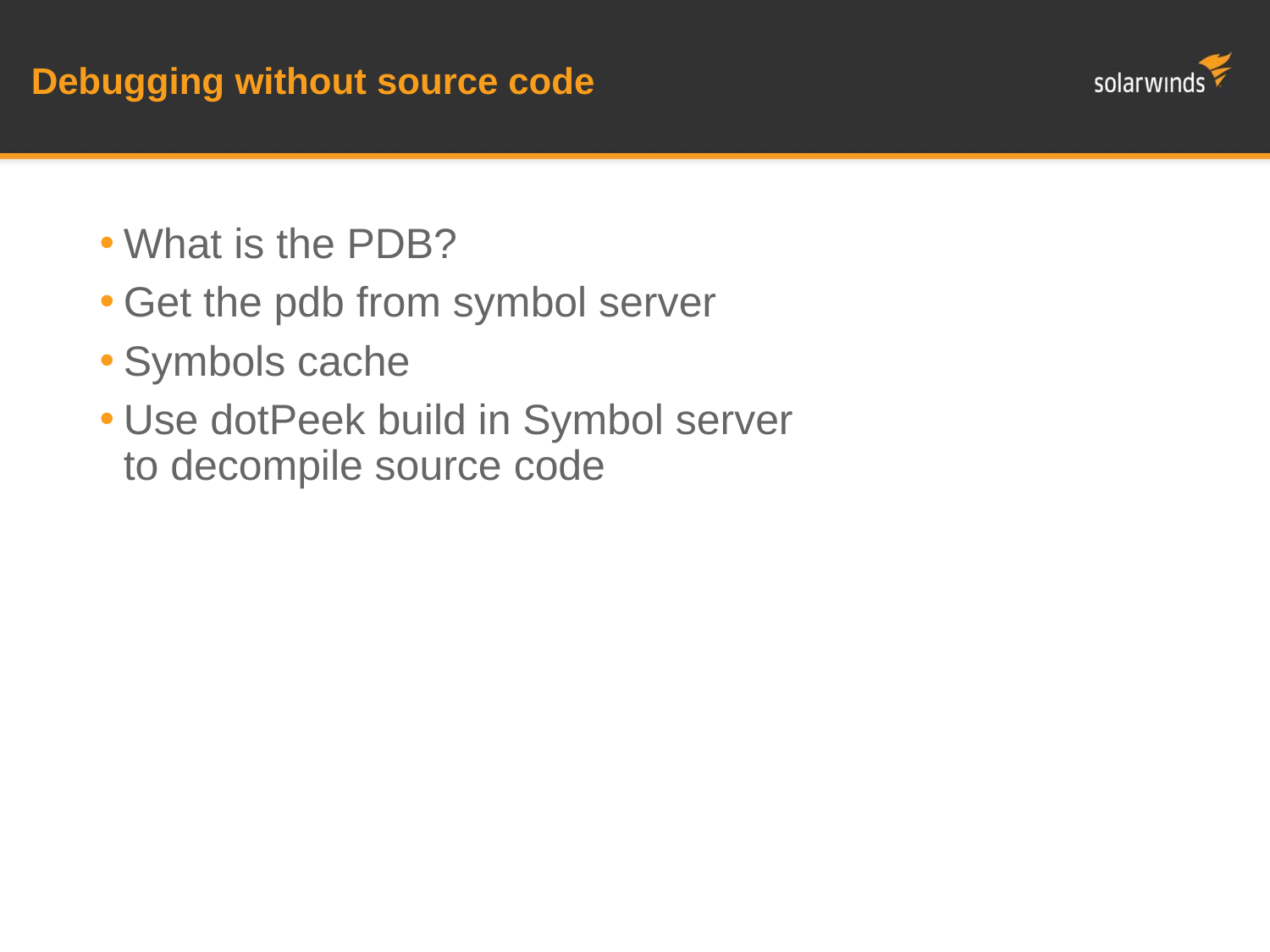

# Debugging without source code
What is the PDB?
Get the pdb from symbol server
Symbols cache
Use dotPeek build in Symbol server
to decompile source code